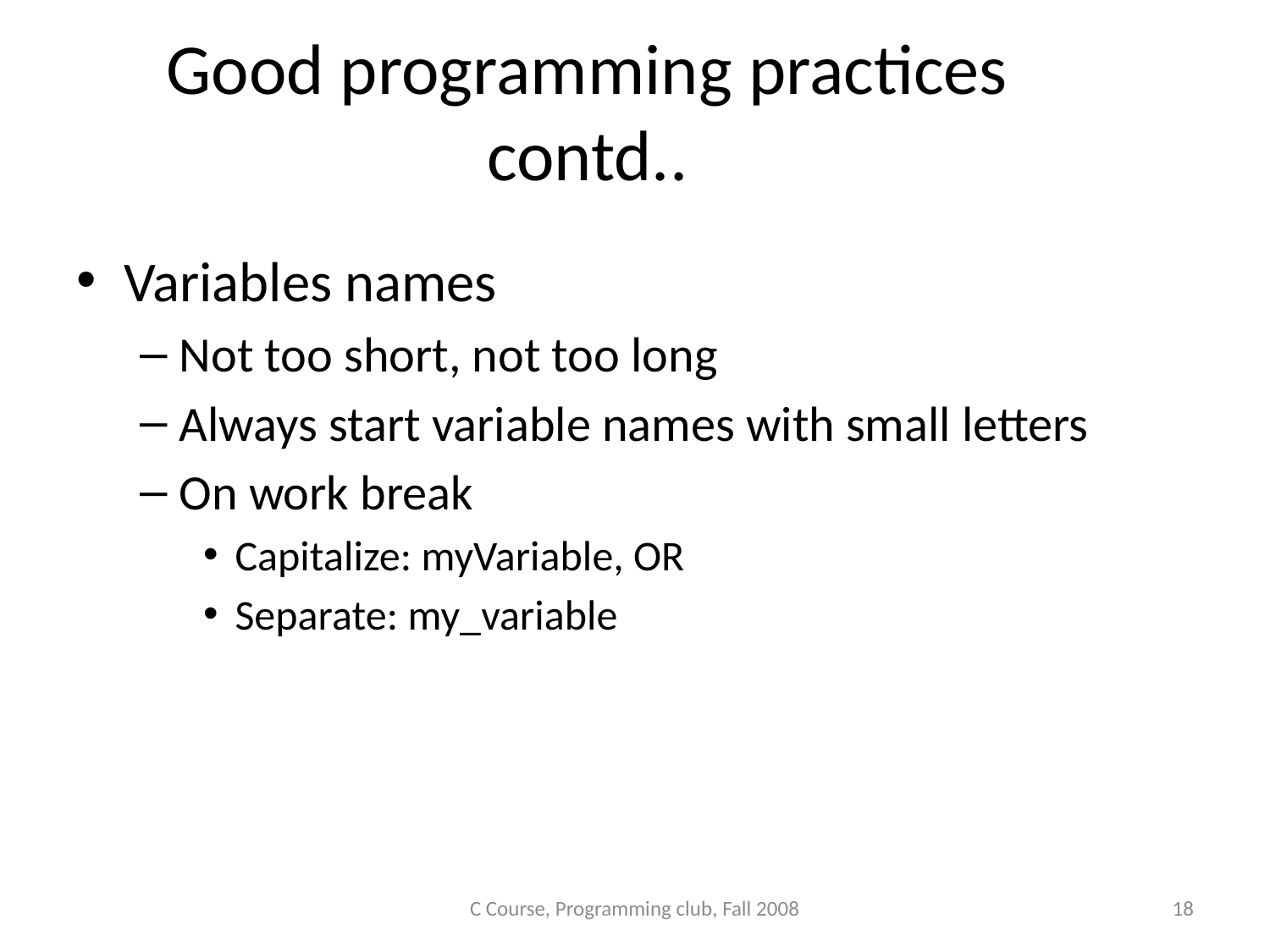

Good programming practices contd..
Variables names
Not too short, not too long
Always start variable names with small letters
On work break
Capitalize: myVariable, OR
Separate: my_variable
C Course, Programming club, Fall 2008
18